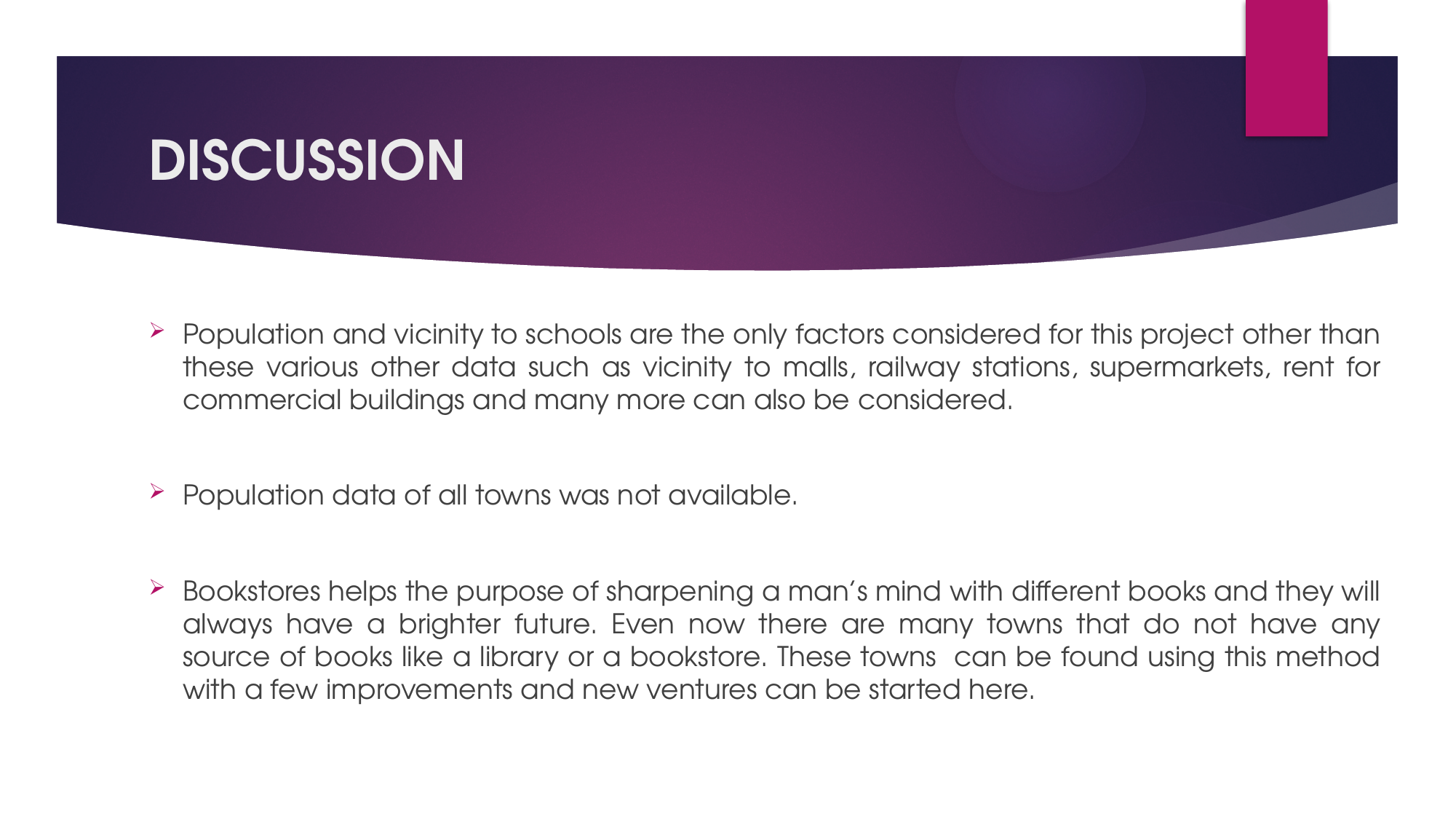

# DISCUSSION
Population and vicinity to schools are the only factors considered for this project other than these various other data such as vicinity to malls, railway stations, supermarkets, rent for commercial buildings and many more can also be considered.

Population data of all towns was not available.

Bookstores helps the purpose of sharpening a man’s mind with different books and they will always have a brighter future. Even now there are many towns that do not have any source of books like a library or a bookstore. These towns  can be found using this method with a few improvements and new ventures can be started here.